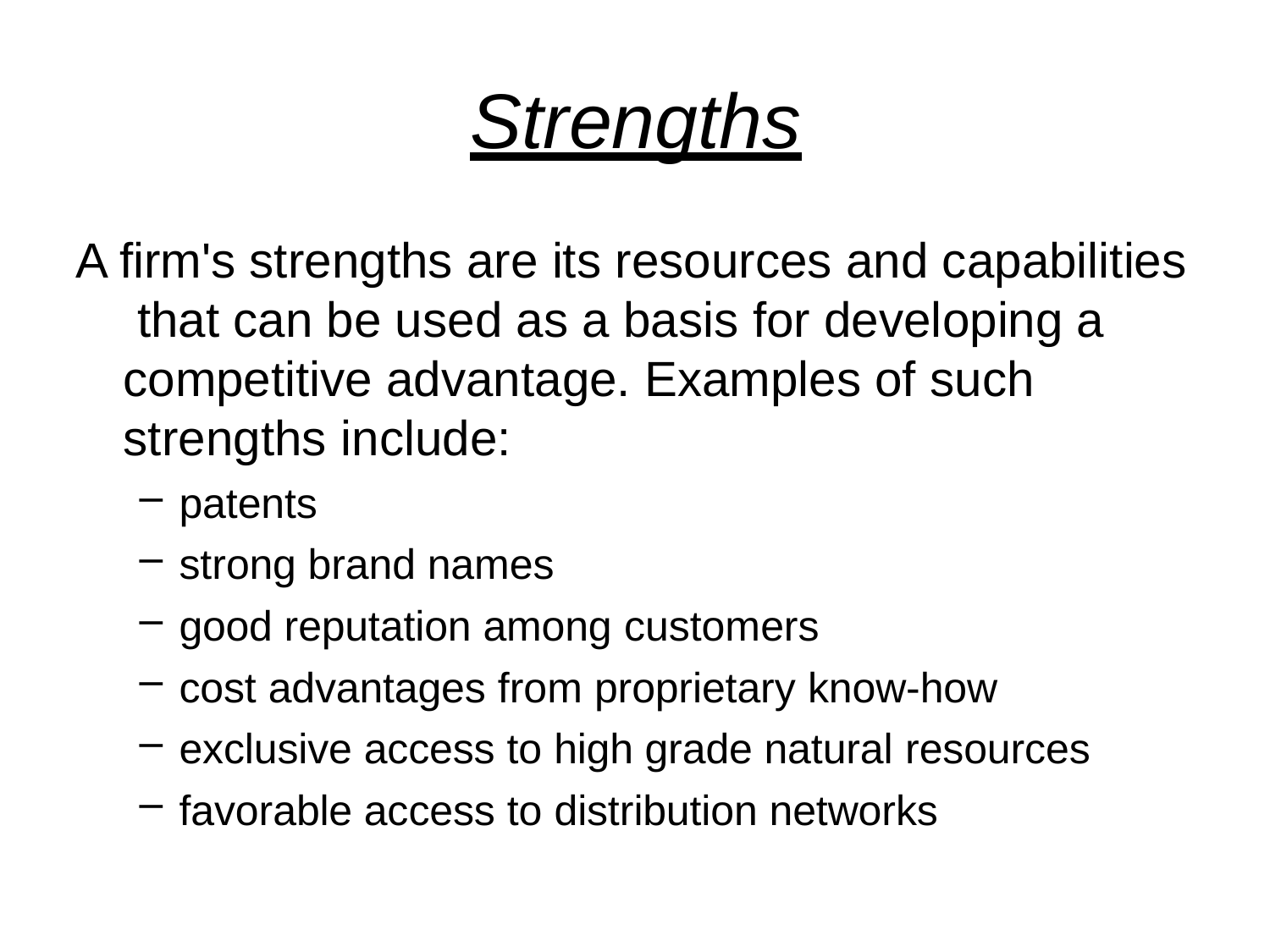

Strengths
A firm's strengths are its resources and capabilities  that can be used as a basis for developing a  competitive advantage. Examples of such  strengths include:
patents
strong brand names
good reputation among customers
cost advantages from proprietary know-how
exclusive access to high grade natural resources
favorable access to distribution networks